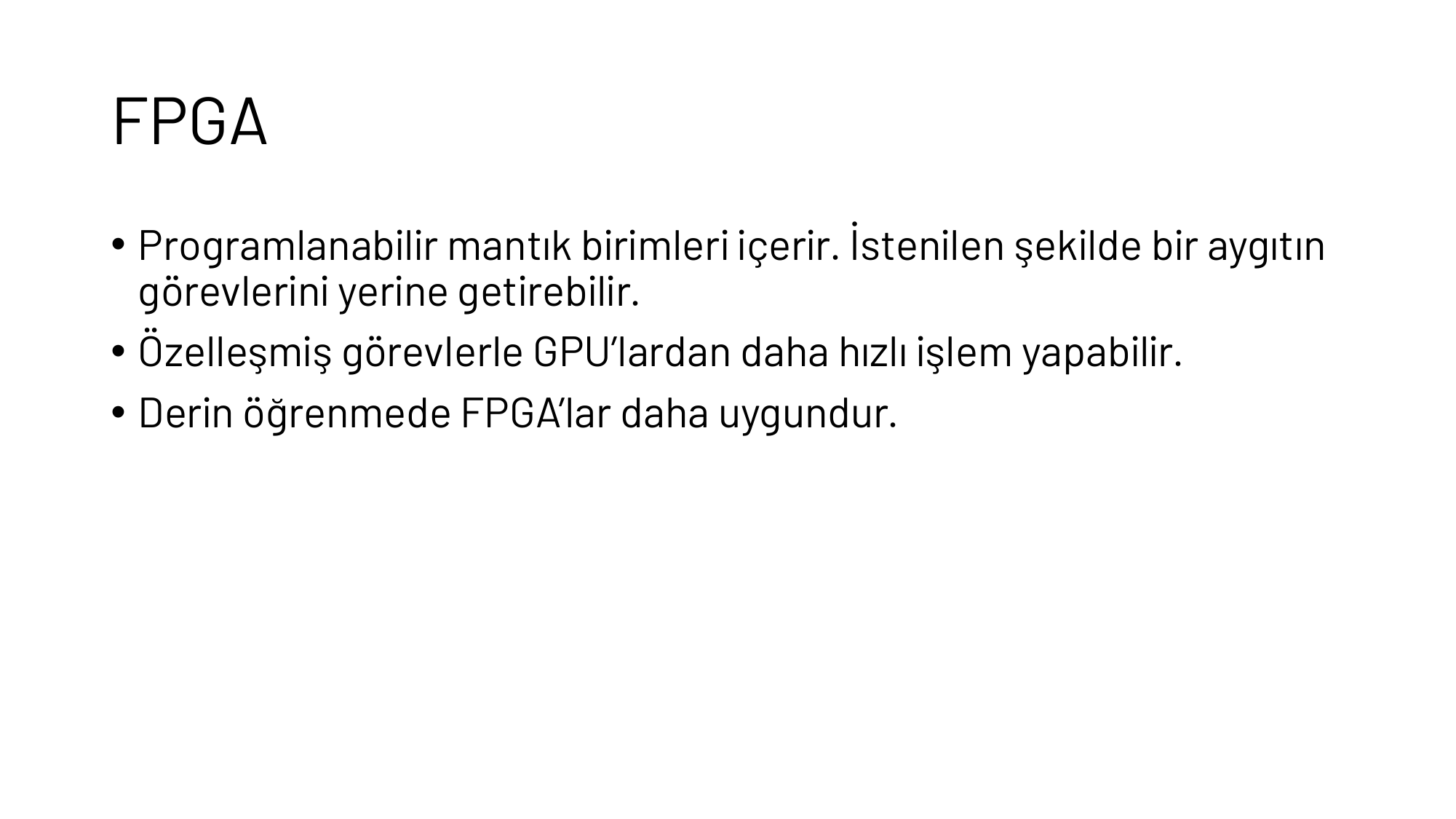

# FPGA
Programlanabilir mantık birimleri içerir. İstenilen şekilde bir aygıtın görevlerini yerine getirebilir.
Özelleşmiş görevlerle GPU’lardan daha hızlı işlem yapabilir.
Derin öğrenmede FPGA’lar daha uygundur.